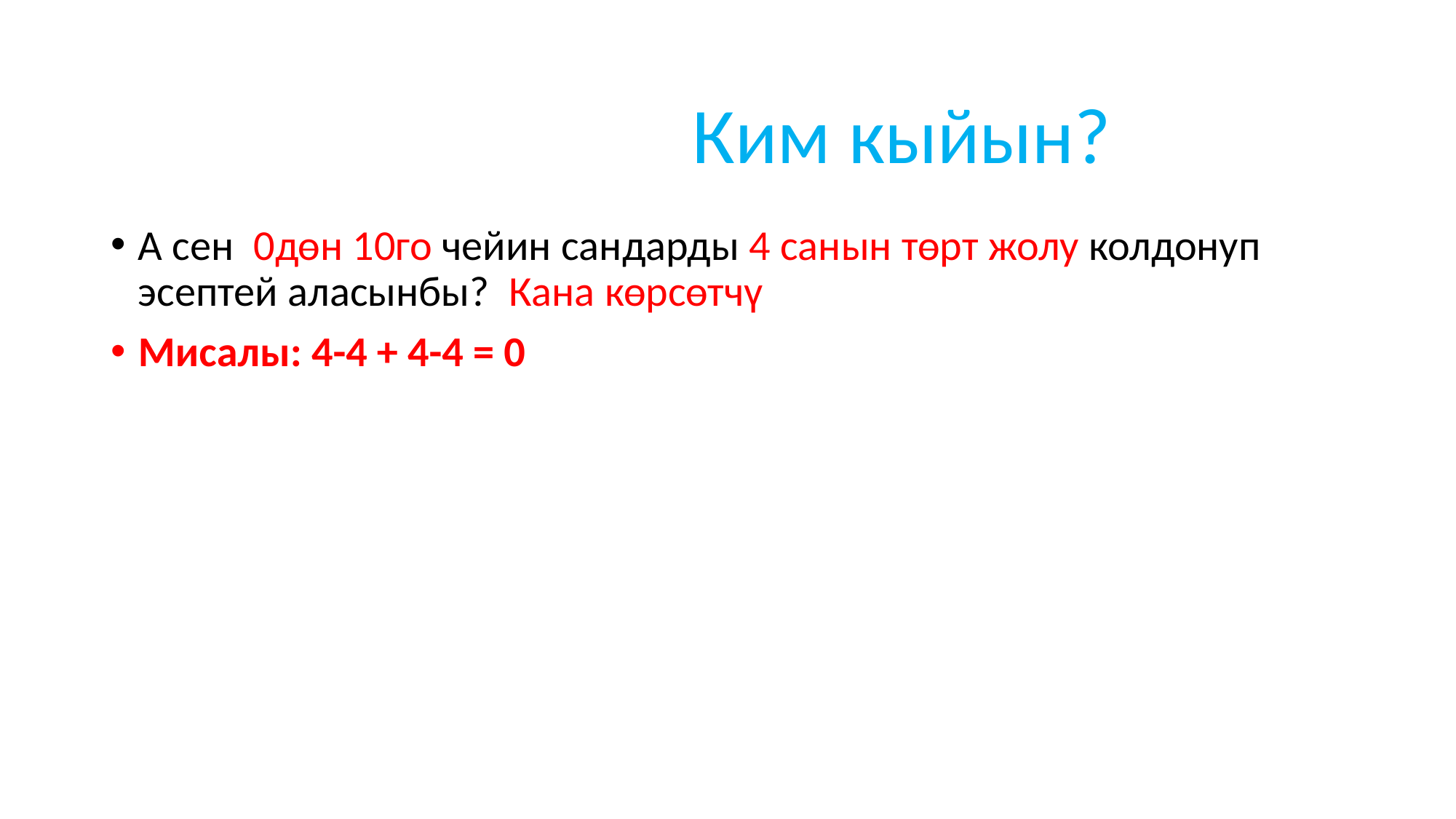

Ким кыйын?
А сен  0дөн 10го чейин сандарды 4 санын төрт жолу колдонуп эсептей аласынбы?  Кана көрсөтчү
Мисалы: 4-4 + 4-4 = 0